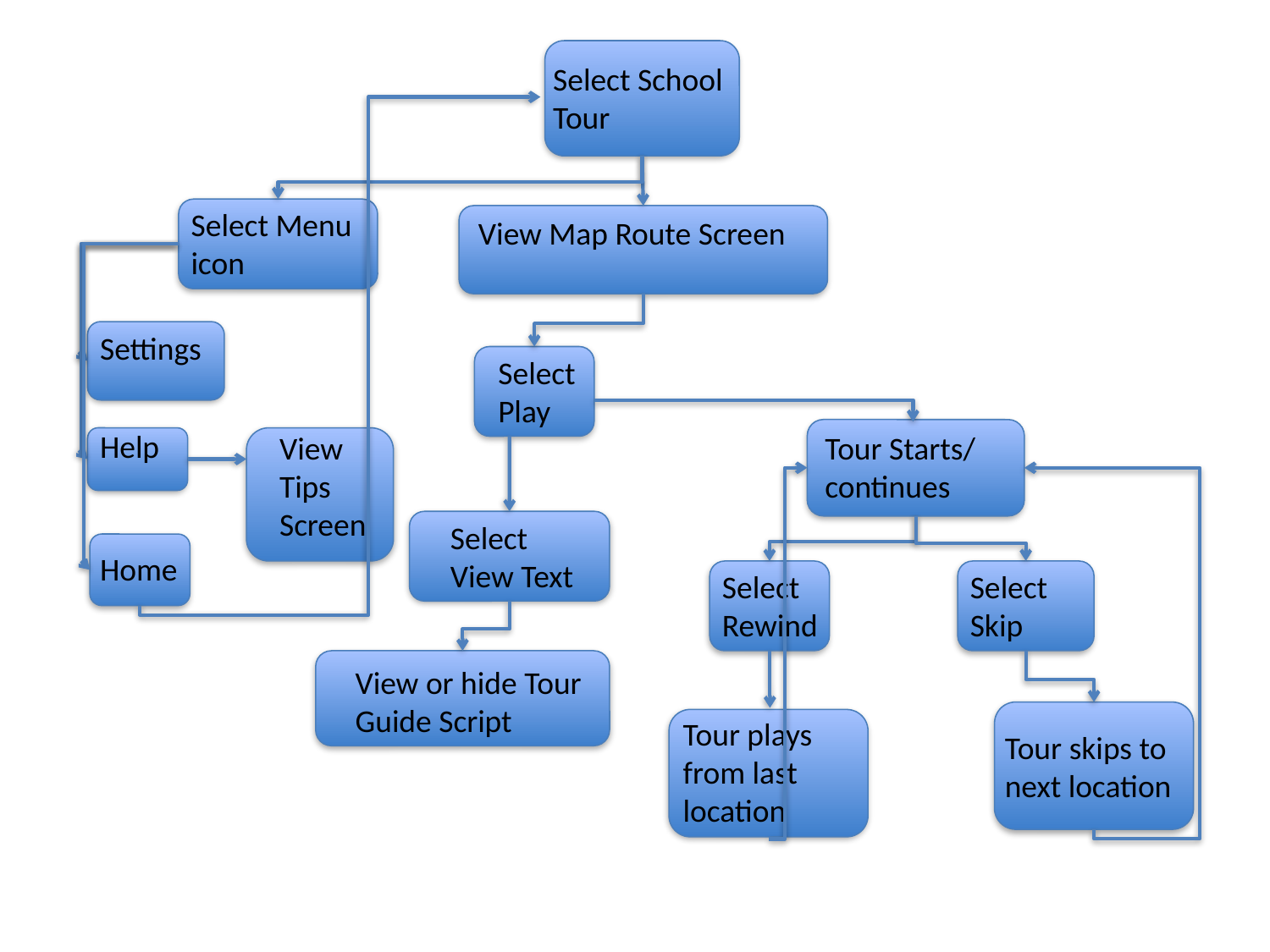

Select School Tour

Select Menu icon

View Map Route Screen

Settings

Select Play

Help
View Tips Screen
Tour Starts/ continues

Select View Text

Home

Select Rewind

Select Skip

View or hide Tour Guide Script

Tour plays from last location

Tour skips to next location